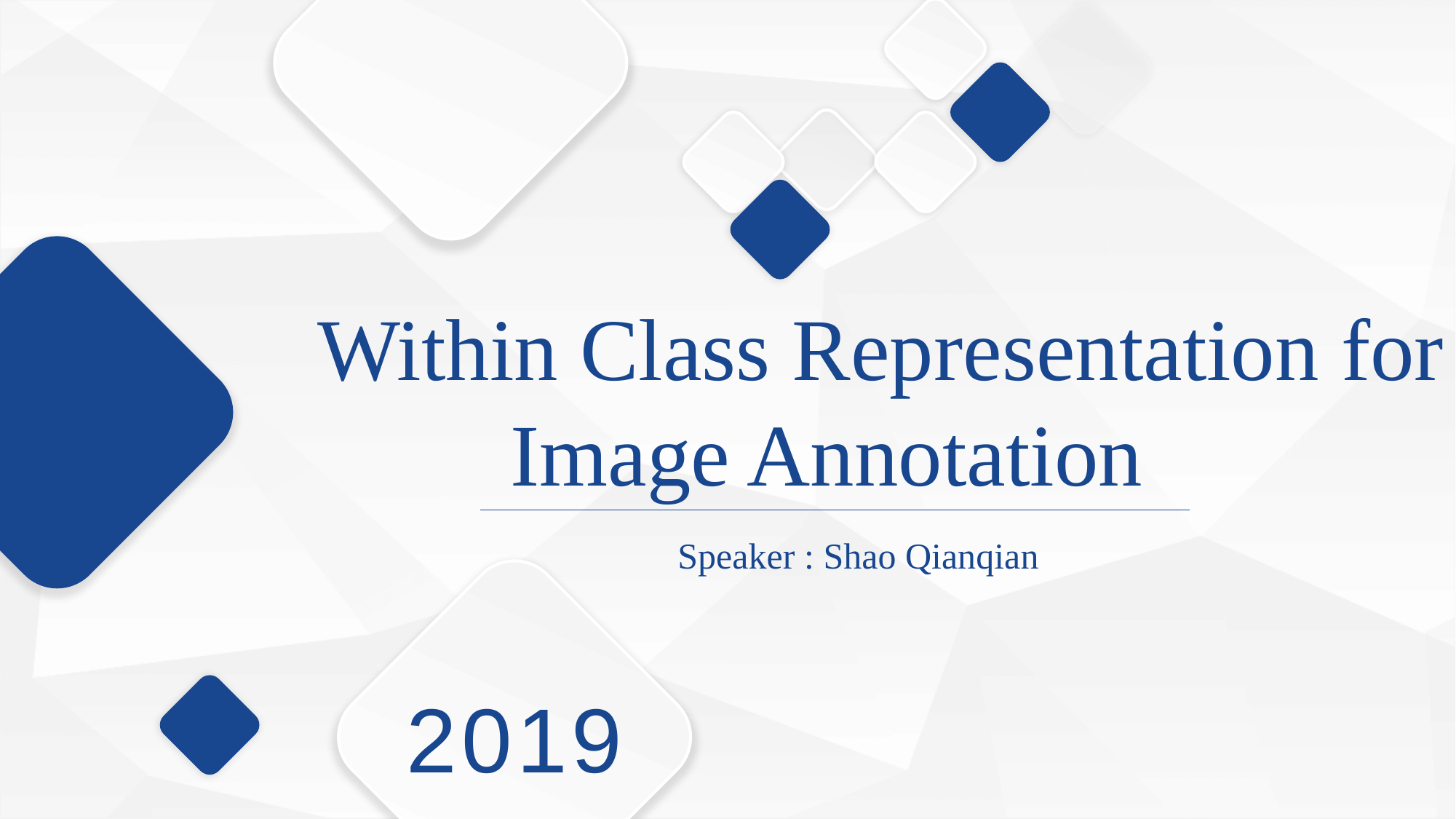

Within Class Representation for Image Annotation
Speaker : Shao Qianqian

2019